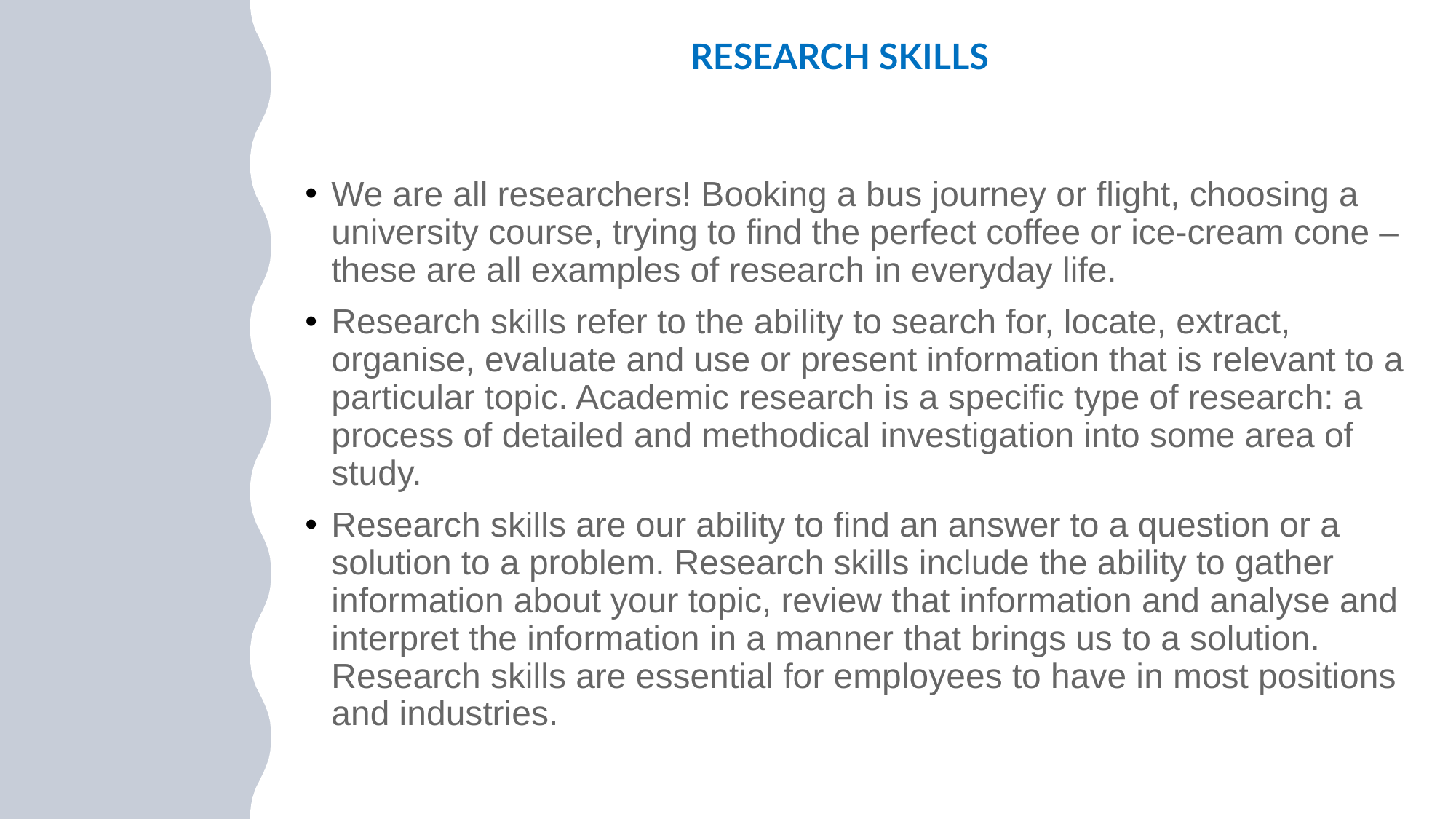

# Research Skills
We are all researchers! Booking a bus journey or flight, choosing a university course, trying to find the perfect coffee or ice-cream cone – these are all examples of research in everyday life.
Research skills refer to the ability to search for, locate, extract, organise, evaluate and use or present information that is relevant to a particular topic. Academic research is a specific type of research: a process of detailed and methodical investigation into some area of study.
Research skills are our ability to find an answer to a question or a solution to a problem. Research skills include the ability to gather information about your topic, review that information and analyse and interpret the information in a manner that brings us to a solution. Research skills are essential for employees to have in most positions and industries.

Created by Tayo Alebiosu